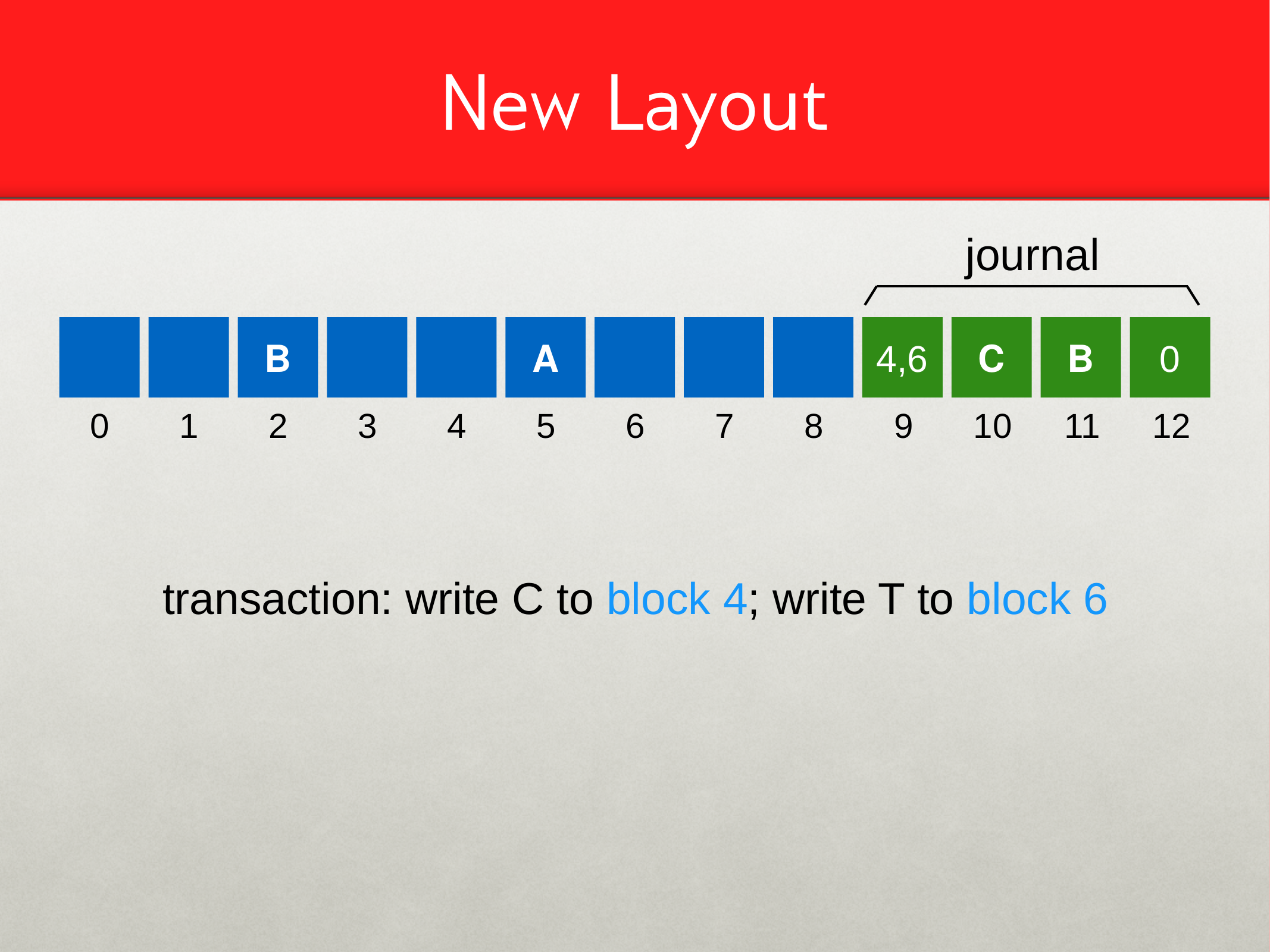

# New Layout
journal
journal

B

A

4,6
C
B
0
0
1
2
3
4
5
6
7
8
9
10
11
12
0
1
2
3
4
5
6
7
8
9
10
11
12
transaction: write C to block 4; write T to block 6